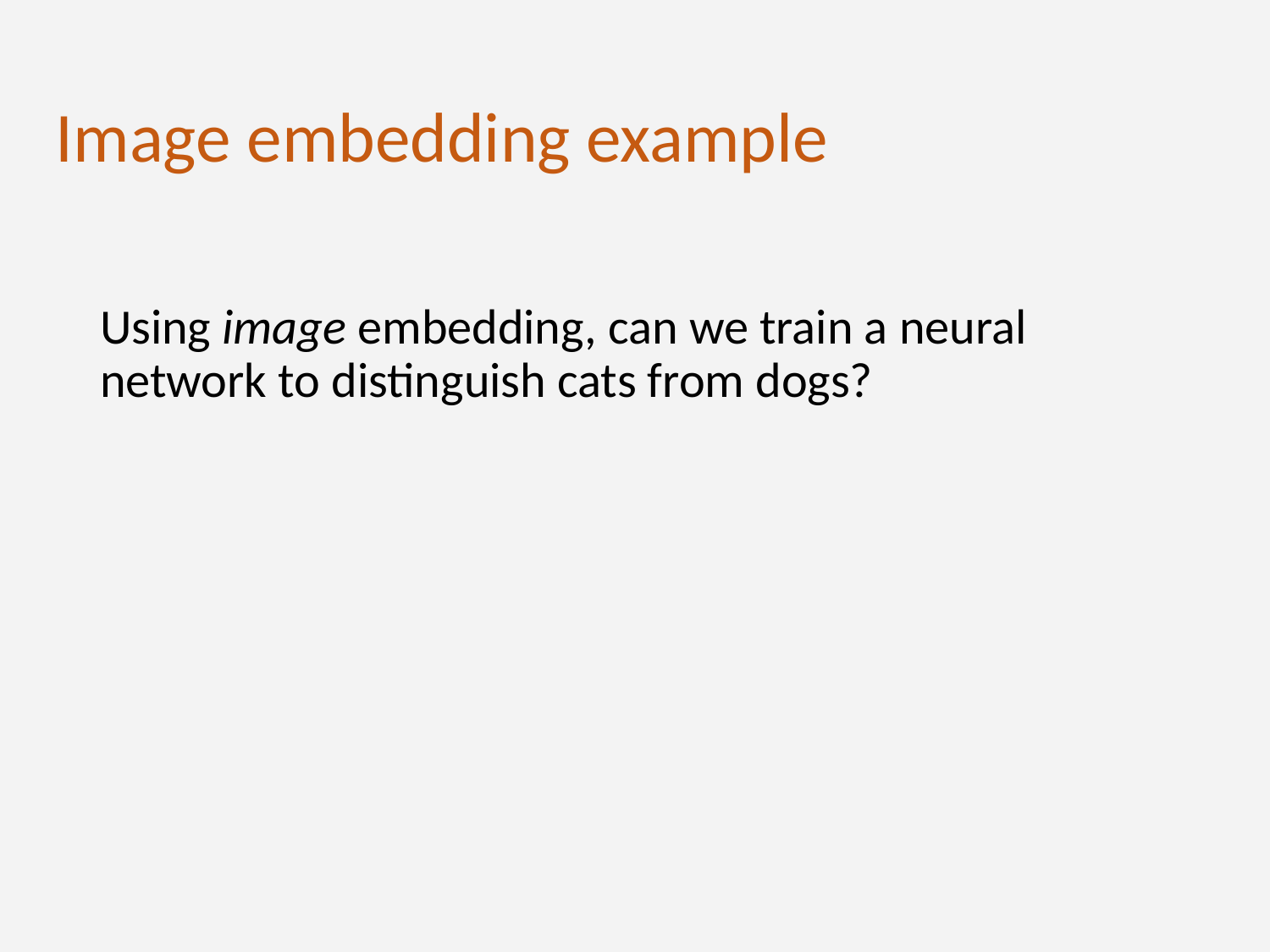

# Image embedding example
Using image embedding, can we train a neural network to distinguish cats from dogs?